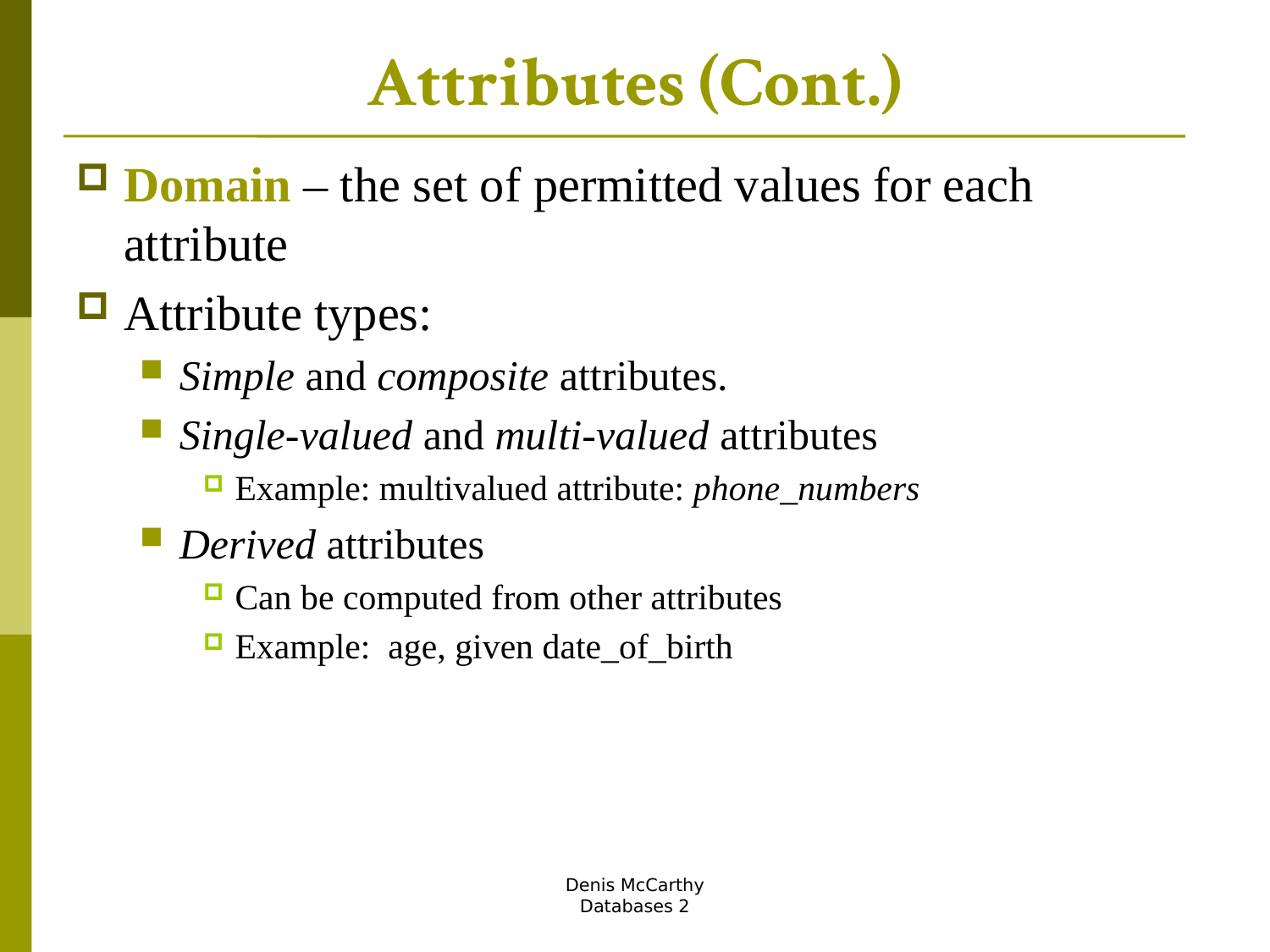

# Attributes (Cont.)
Domain – the set of permitted values for each attribute
Attribute types:
Simple and composite attributes.
Single-valued and multi-valued attributes
Example: multivalued attribute: phone_numbers
Derived attributes
Can be computed from other attributes
Example:  age, given date_of_birth

Denis McCarthy
Databases 2